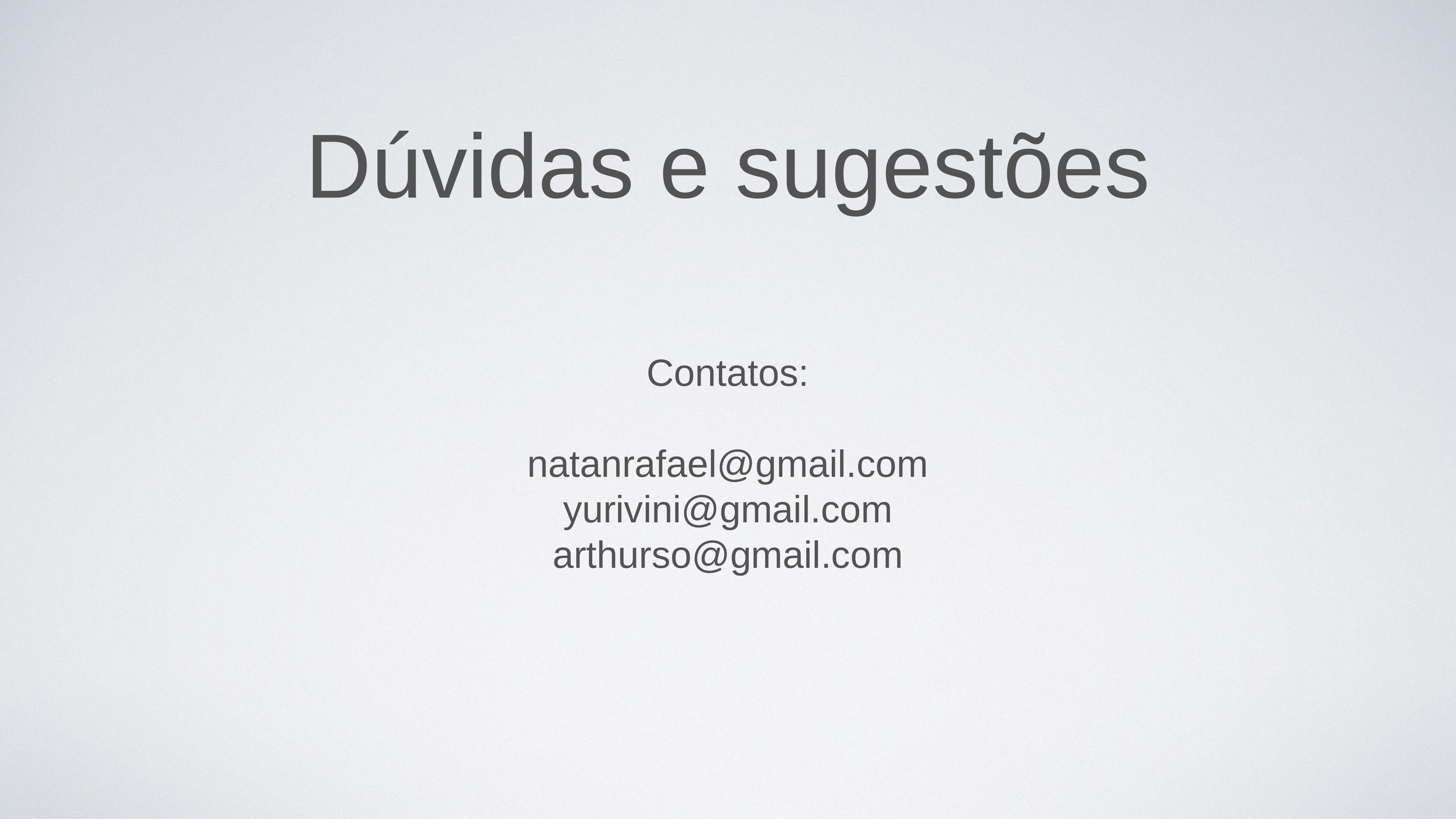

Dúvidas e sugestões
Contatos:

natanrafael@gmail.com
yurivini@gmail.com
arthurso@gmail.com